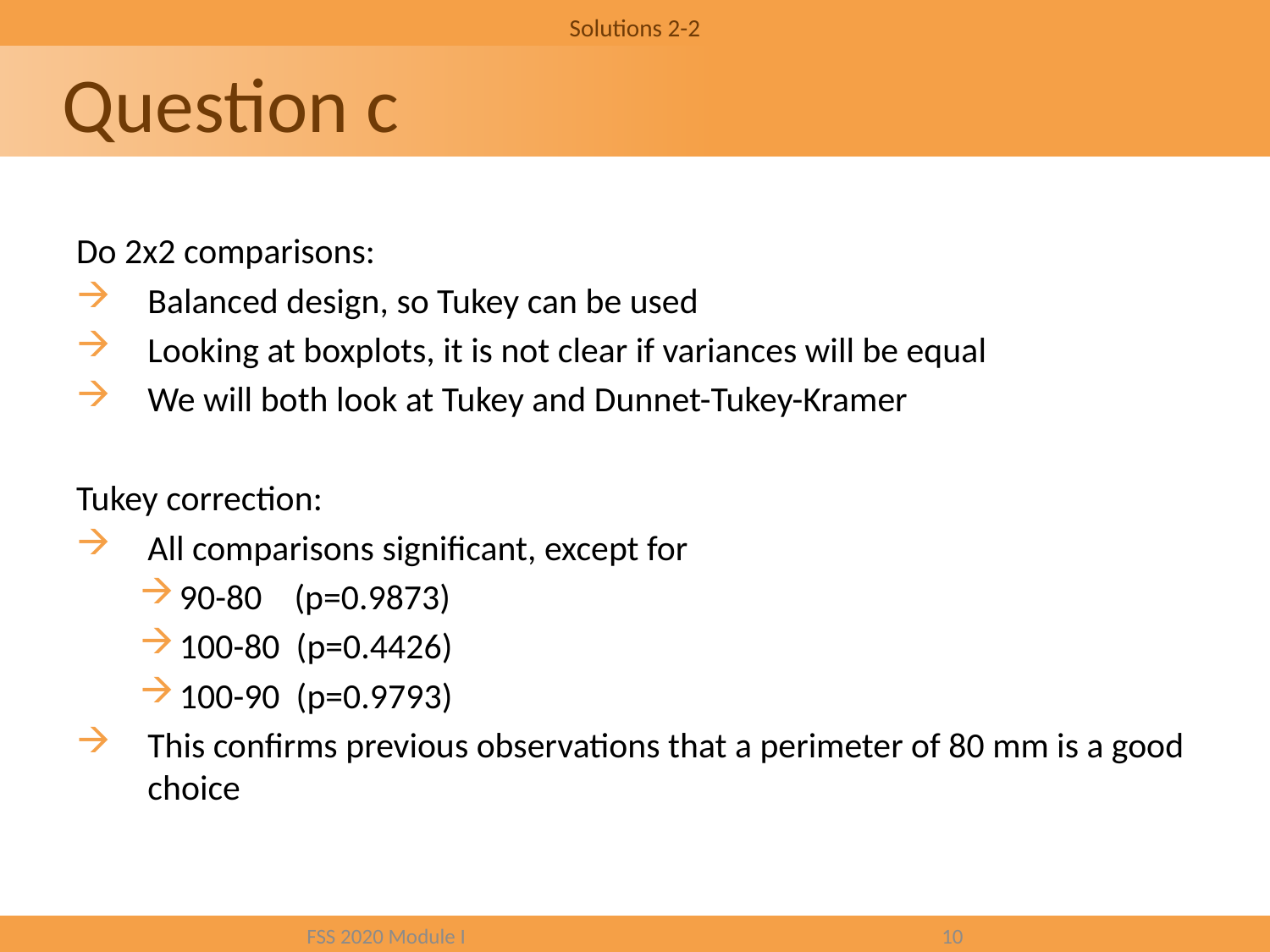

Solutions 2-2

# Question c
Do 2x2 comparisons:
Balanced design, so Tukey can be used
Looking at boxplots, it is not clear if variances will be equal
We will both look at Tukey and Dunnet-Tukey-Kramer

Tukey correction:
All comparisons significant, except for
90-80    (p=0.9873)
100-80  (p=0.4426)
100-90  (p=0.9793)
This confirms previous observations that a perimeter of 80 mm is a good choice
FSS 2020 Module I				10